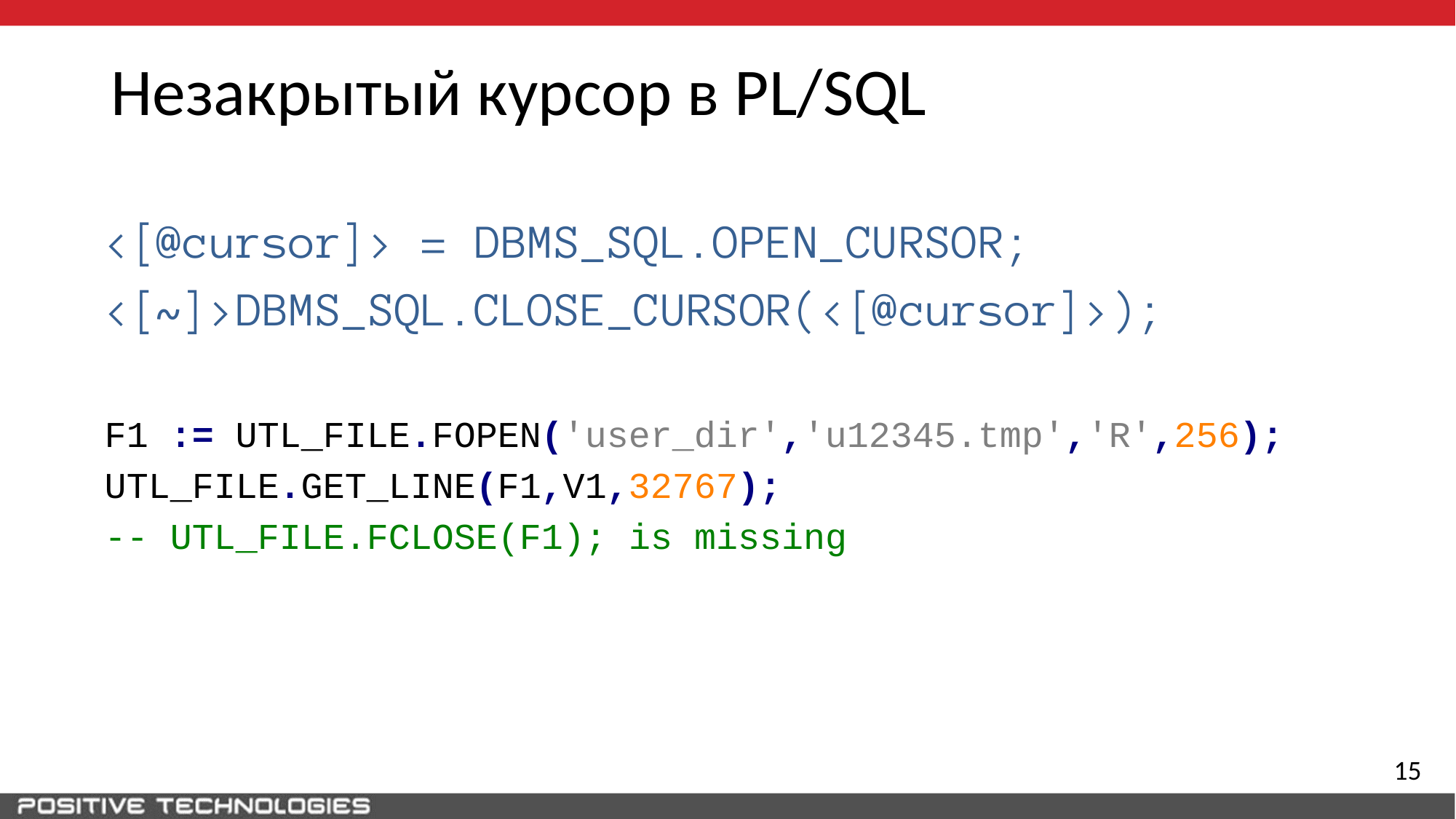

# Незакрытый курсор в PL/SQL
<[@cursor]> = DBMS_SQL.OPEN_CURSOR;
<[~]>DBMS_SQL.CLOSE_CURSOR(<[@cursor]>);

F1 := UTL_FILE.FOPEN('user_dir','u12345.tmp','R',256);
UTL_FILE.GET_LINE(F1,V1,32767);
-- UTL_FILE.FCLOSE(F1); is missing

15